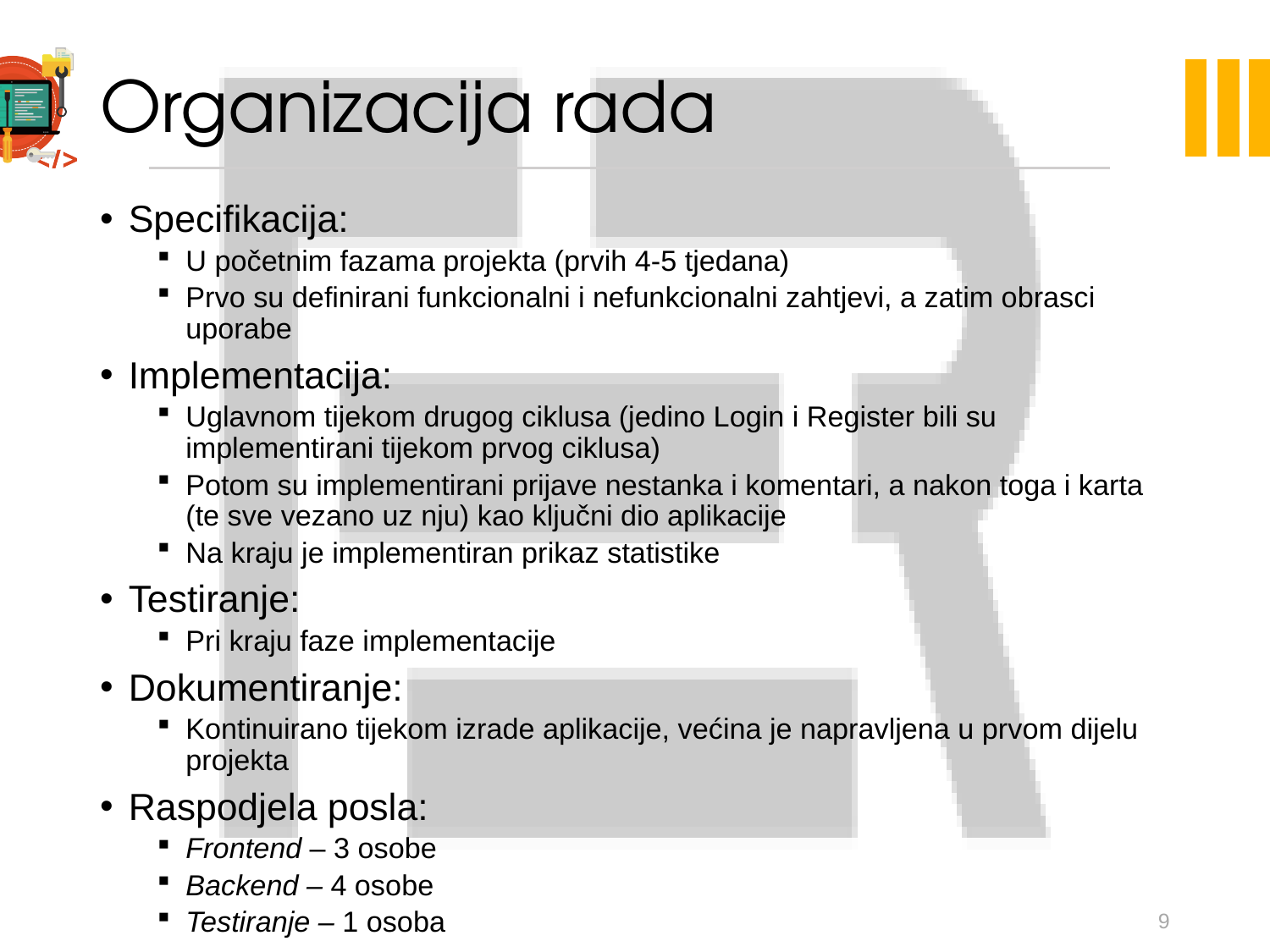

# Organizacija rada
Specifikacija:
U početnim fazama projekta (prvih 4-5 tjedana)
Prvo su definirani funkcionalni i nefunkcionalni zahtjevi, a zatim obrasci uporabe
Implementacija:
Uglavnom tijekom drugog ciklusa (jedino Login i Register bili su implementirani tijekom prvog ciklusa)
Potom su implementirani prijave nestanka i komentari, a nakon toga i karta (te sve vezano uz nju) kao ključni dio aplikacije
Na kraju je implementiran prikaz statistike
Testiranje:
Pri kraju faze implementacije
Dokumentiranje:
Kontinuirano tijekom izrade aplikacije, većina je napravljena u prvom dijelu projekta
Raspodjela posla:
Frontend – 3 osobe
Backend – 4 osobe
Testiranje – 1 osoba

9